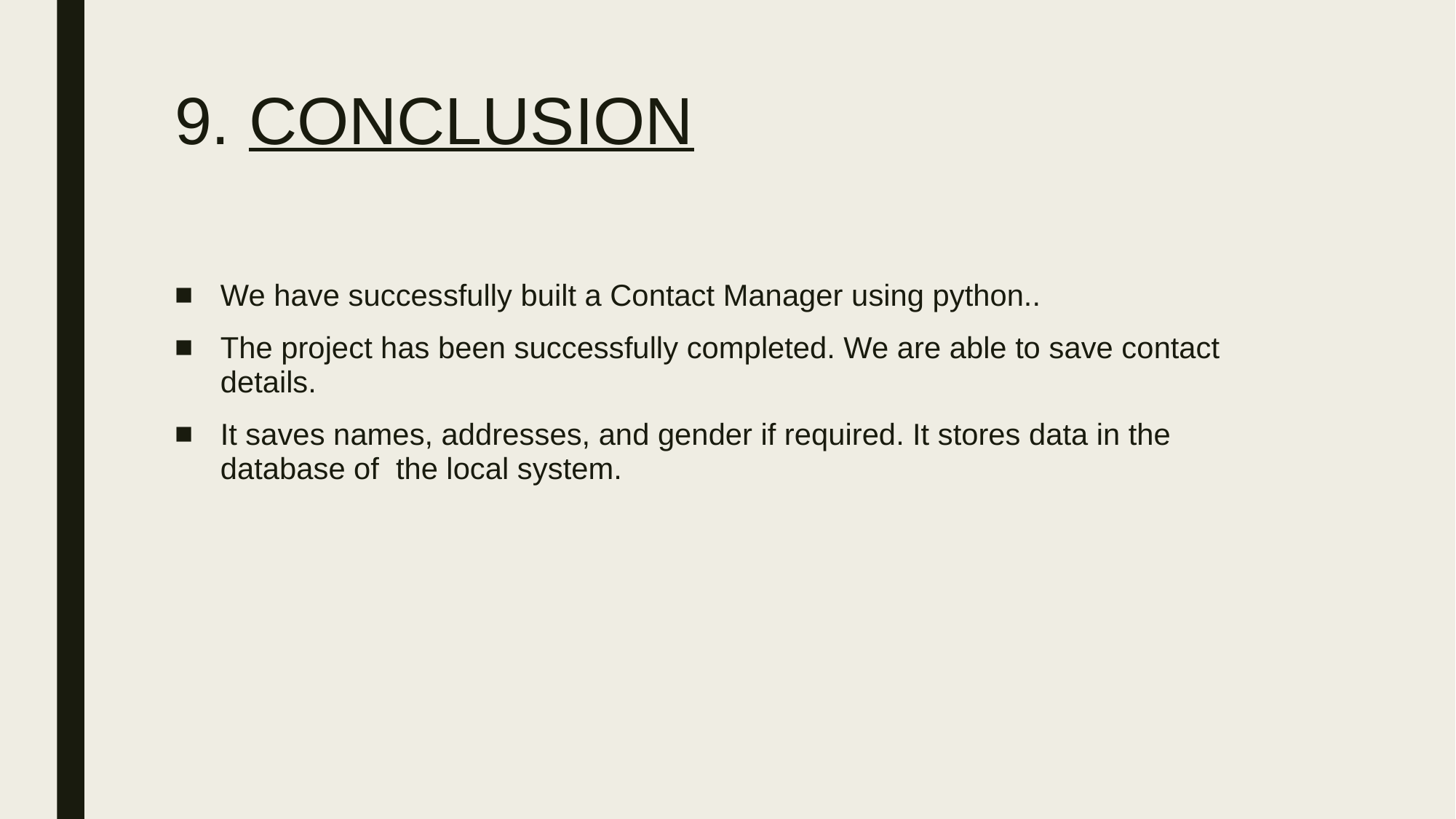

# 9. CONCLUSION
We have successfully built a Contact Manager using python..
The project has been successfully completed. We are able to save contact details.
It saves names, addresses, and gender if required. It stores data in the database of  the local system.

15